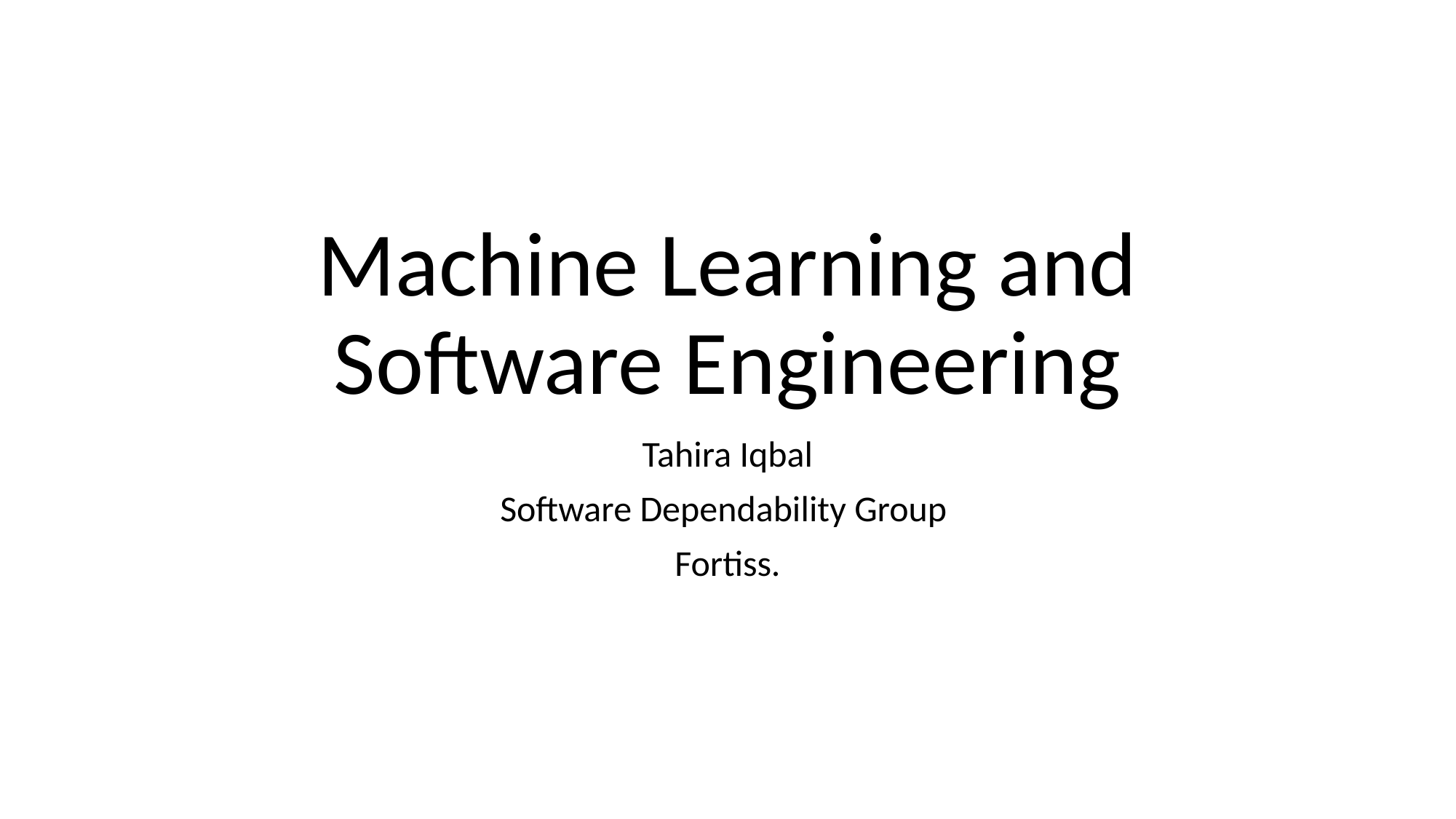

# Machine Learning and Software Engineering
Tahira Iqbal
Software Dependability Group
Fortiss.